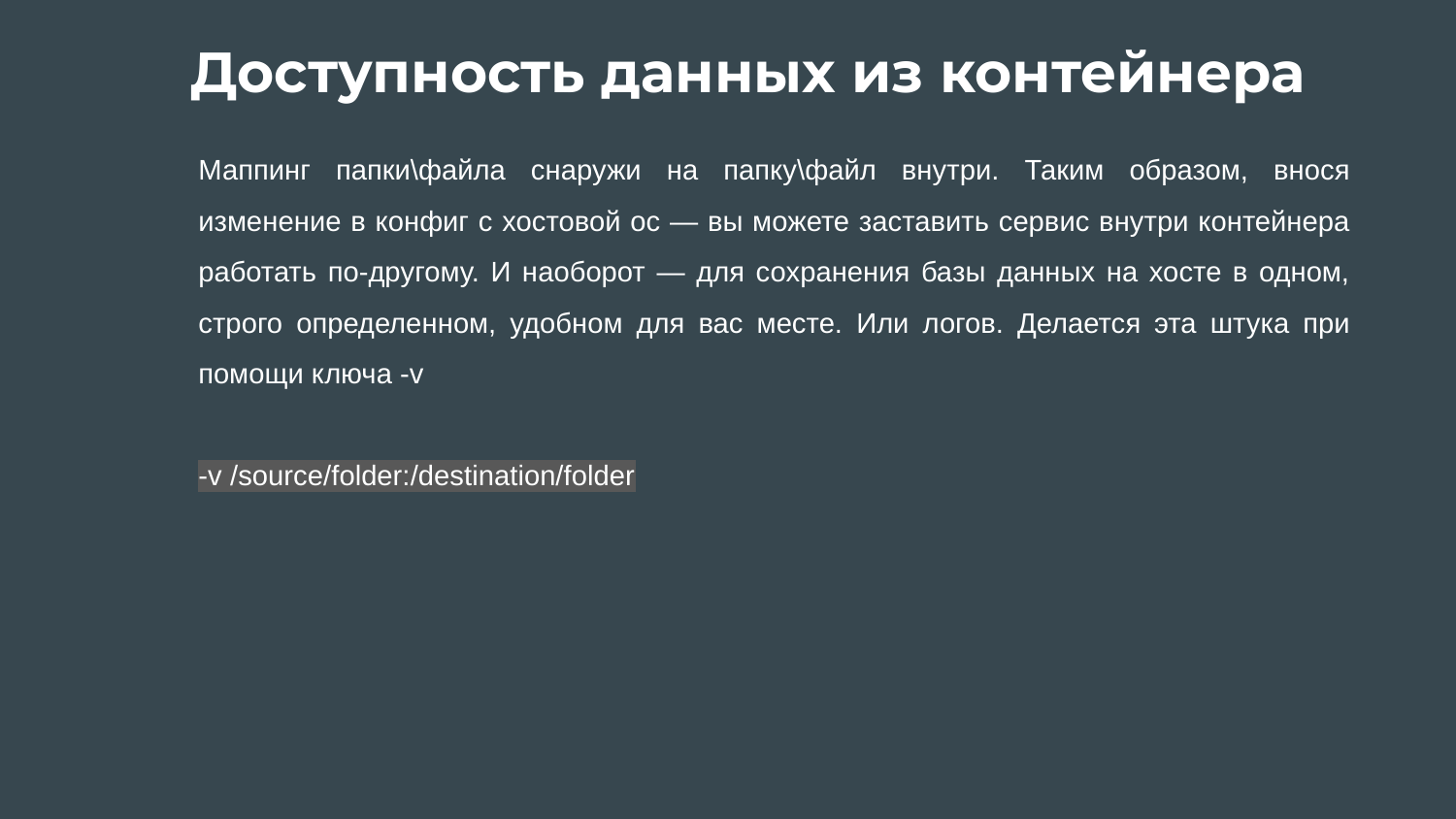

# Доступность данных из контейнера
Маппинг папки\файла снаружи на папку\файл внутри. Таким образом, внося изменение в конфиг с хостовой ос — вы можете заставить сервис внутри контейнера работать по-другому. И наоборот — для сохранения базы данных на хосте в одном, строго определенном, удобном для вас месте. Или логов. Делается эта штука при помощи ключа -v

-v /source/folder:/destination/folder